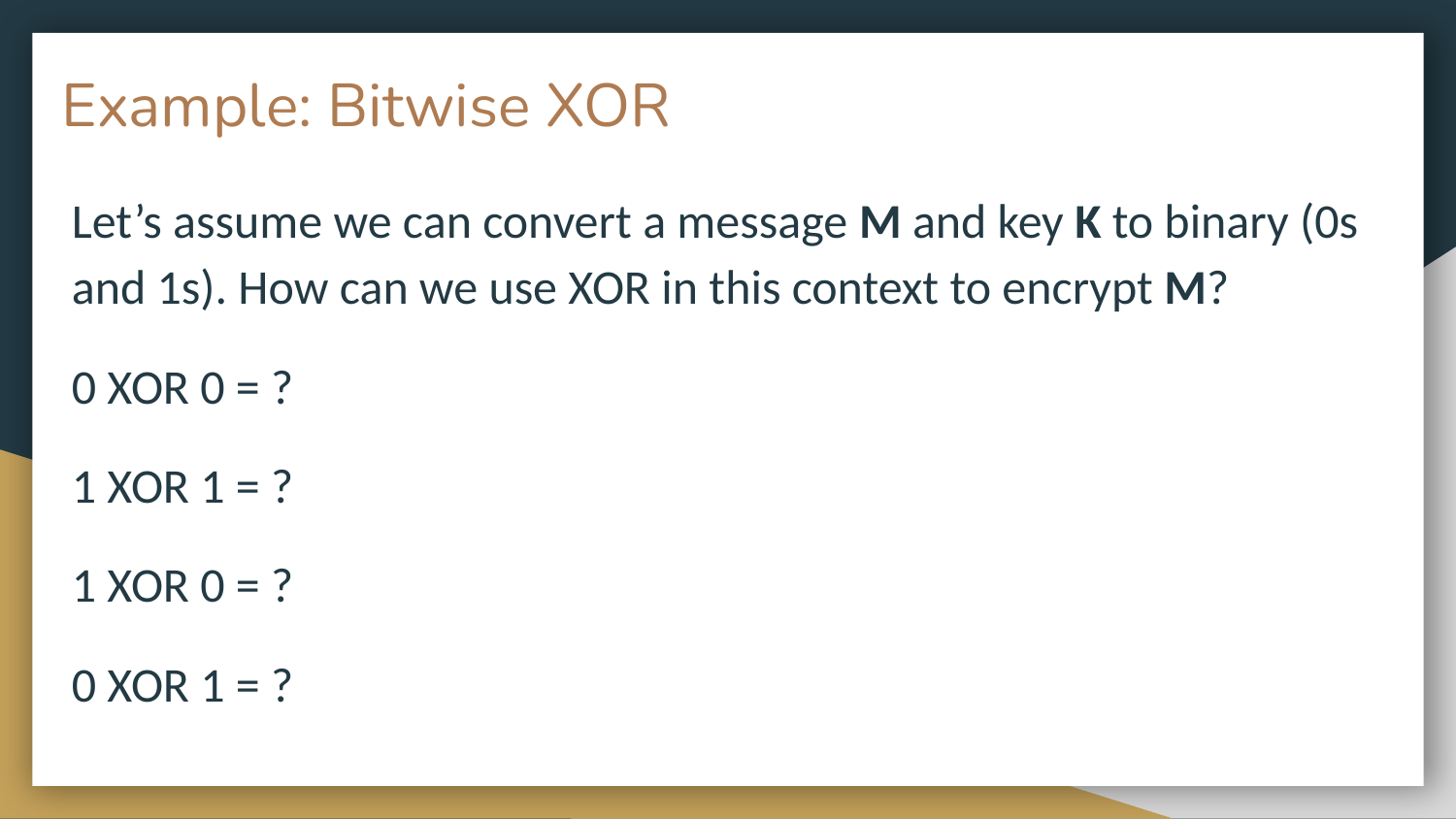

# Example: Bitwise XOR
Let’s assume we can convert a message M and key K to binary (0s and 1s). How can we use XOR in this context to encrypt M?
0 XOR 0 = ?
1 XOR 1 = ?
1 XOR 0 = ?
0 XOR 1 = ?